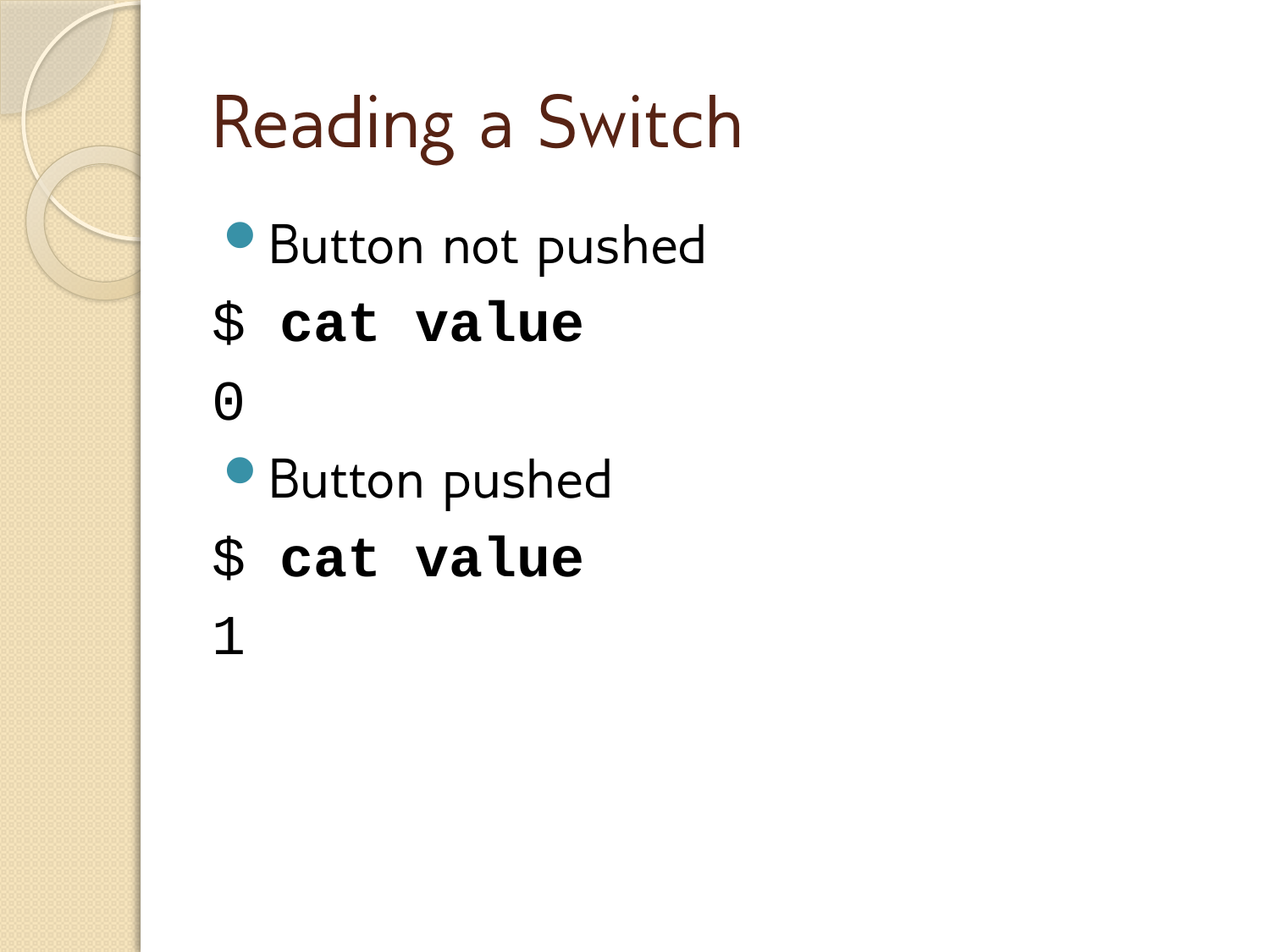

# Reading a Switch
Button not pushed
$ cat value
0
Button pushed
$ cat value
1